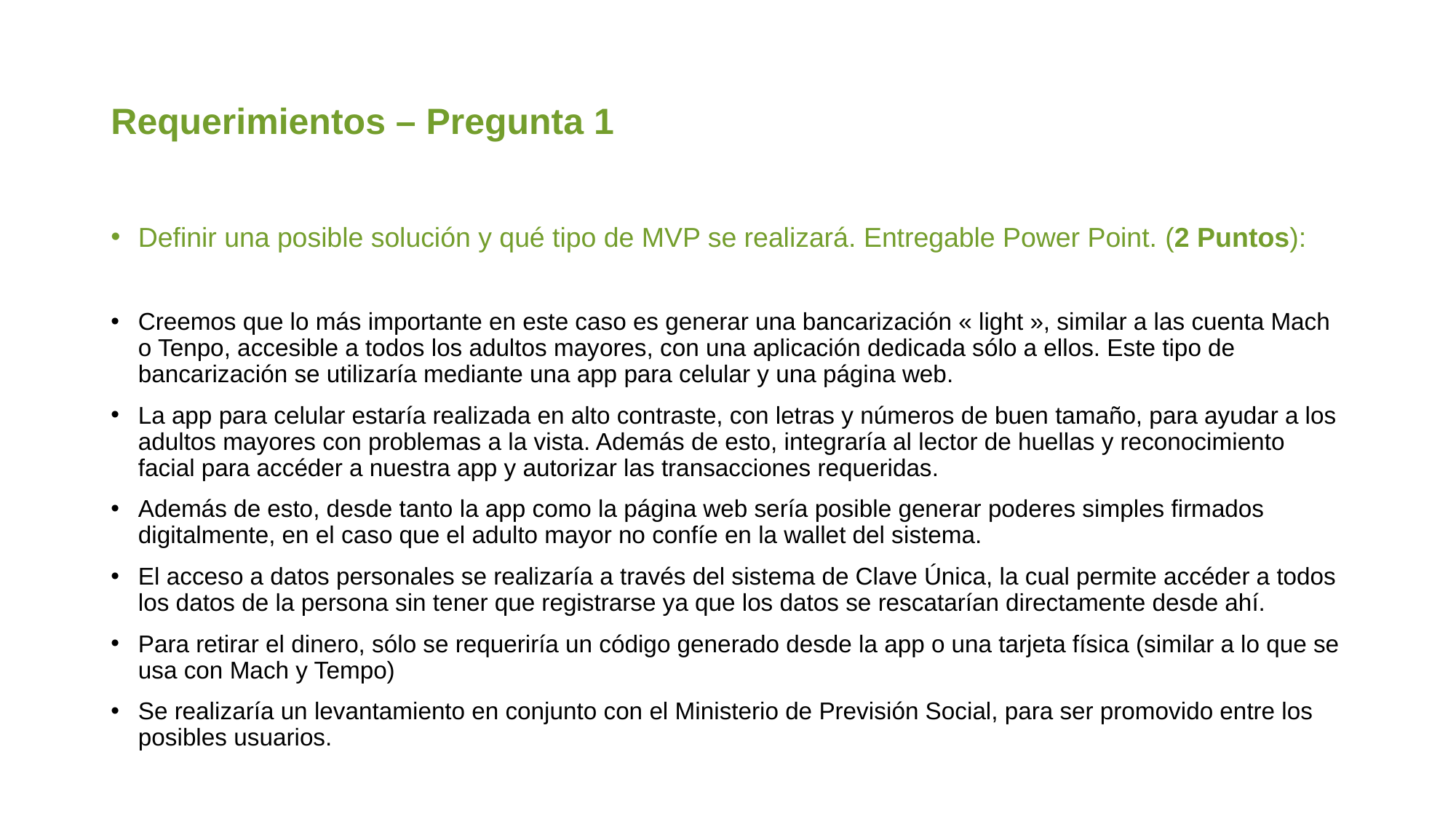

# Requerimientos – Pregunta 1
Definir una posible solución y qué tipo de MVP se realizará. Entregable Power Point. (2 Puntos):

Creemos que lo más importante en este caso es generar una bancarización « light », similar a las cuenta Mach o Tenpo, accesible a todos los adultos mayores, con una aplicación dedicada sólo a ellos. Este tipo de bancarización se utilizaría mediante una app para celular y una página web.
La app para celular estaría realizada en alto contraste, con letras y números de buen tamaño, para ayudar a los adultos mayores con problemas a la vista. Además de esto, integraría al lector de huellas y reconocimiento facial para accéder a nuestra app y autorizar las transacciones requeridas.
Además de esto, desde tanto la app como la página web sería posible generar poderes simples firmados digitalmente, en el caso que el adulto mayor no confíe en la wallet del sistema.
El acceso a datos personales se realizaría a través del sistema de Clave Única, la cual permite accéder a todos los datos de la persona sin tener que registrarse ya que los datos se rescatarían directamente desde ahí.
Para retirar el dinero, sólo se requeriría un código generado desde la app o una tarjeta física (similar a lo que se usa con Mach y Tempo)
Se realizaría un levantamiento en conjunto con el Ministerio de Previsión Social, para ser promovido entre los posibles usuarios.